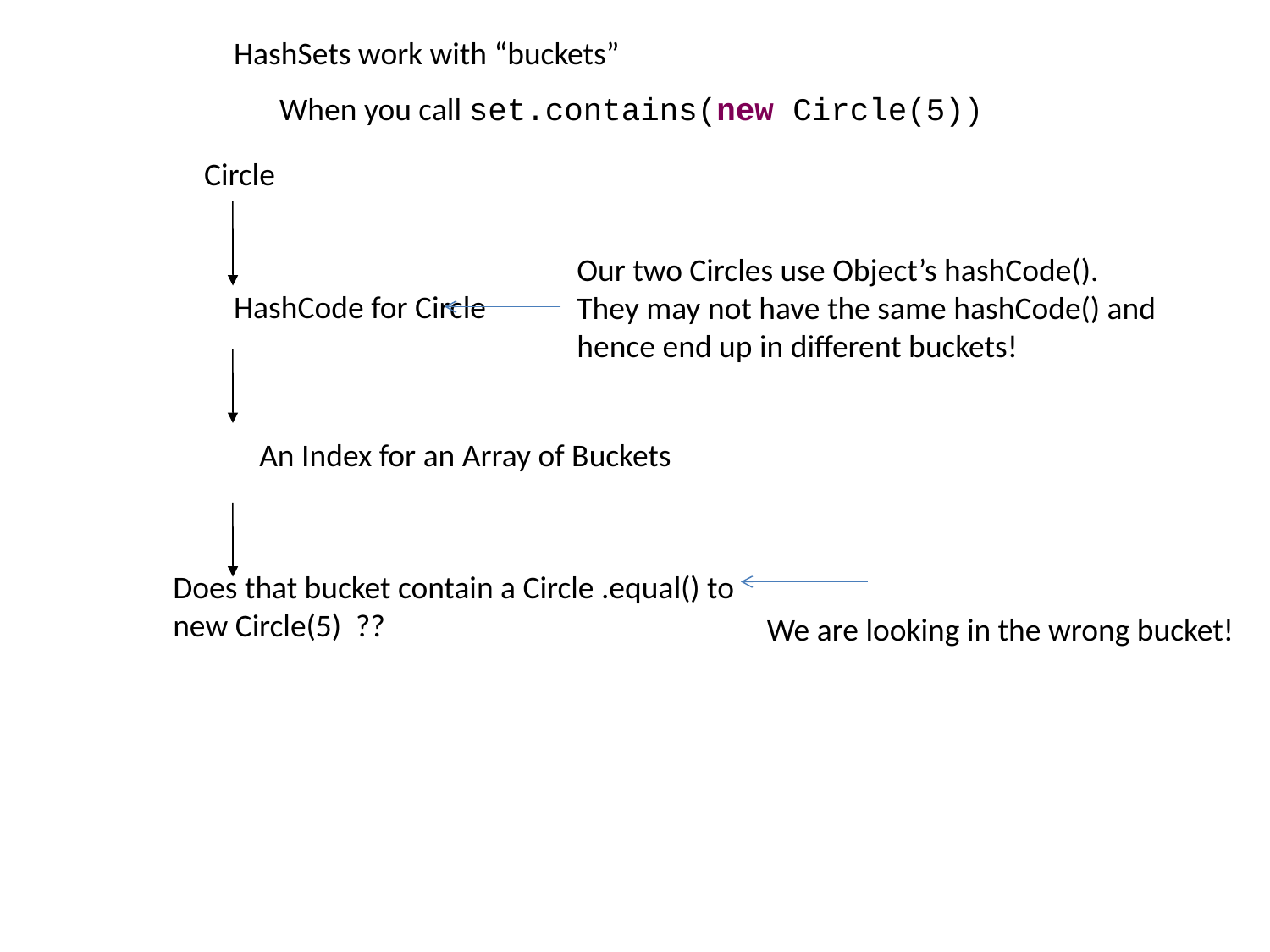

HashSets work with “buckets”
When you call set.contains(new Circle(5))
Circle

Our two Circles use Object’s hashCode().
They may not have the same hashCode() and
hence end up in different buckets!
HashCode for Circle

An Index for an Array of Buckets

Does that bucket contain a Circle .equal() to
new Circle(5)  ??
We are looking in the wrong bucket!